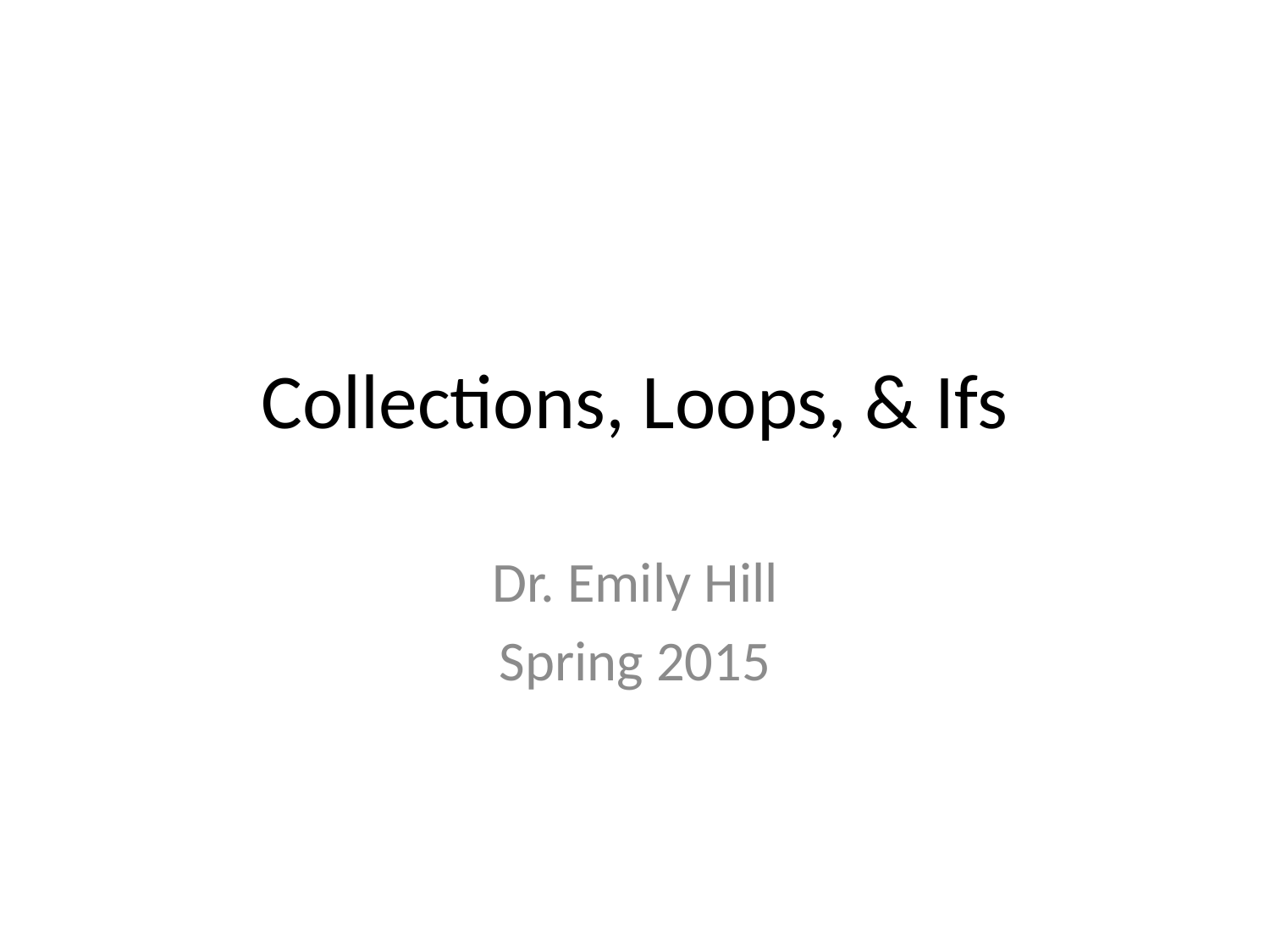

# Collections, Loops, & Ifs
Dr. Emily Hill
Spring 2015